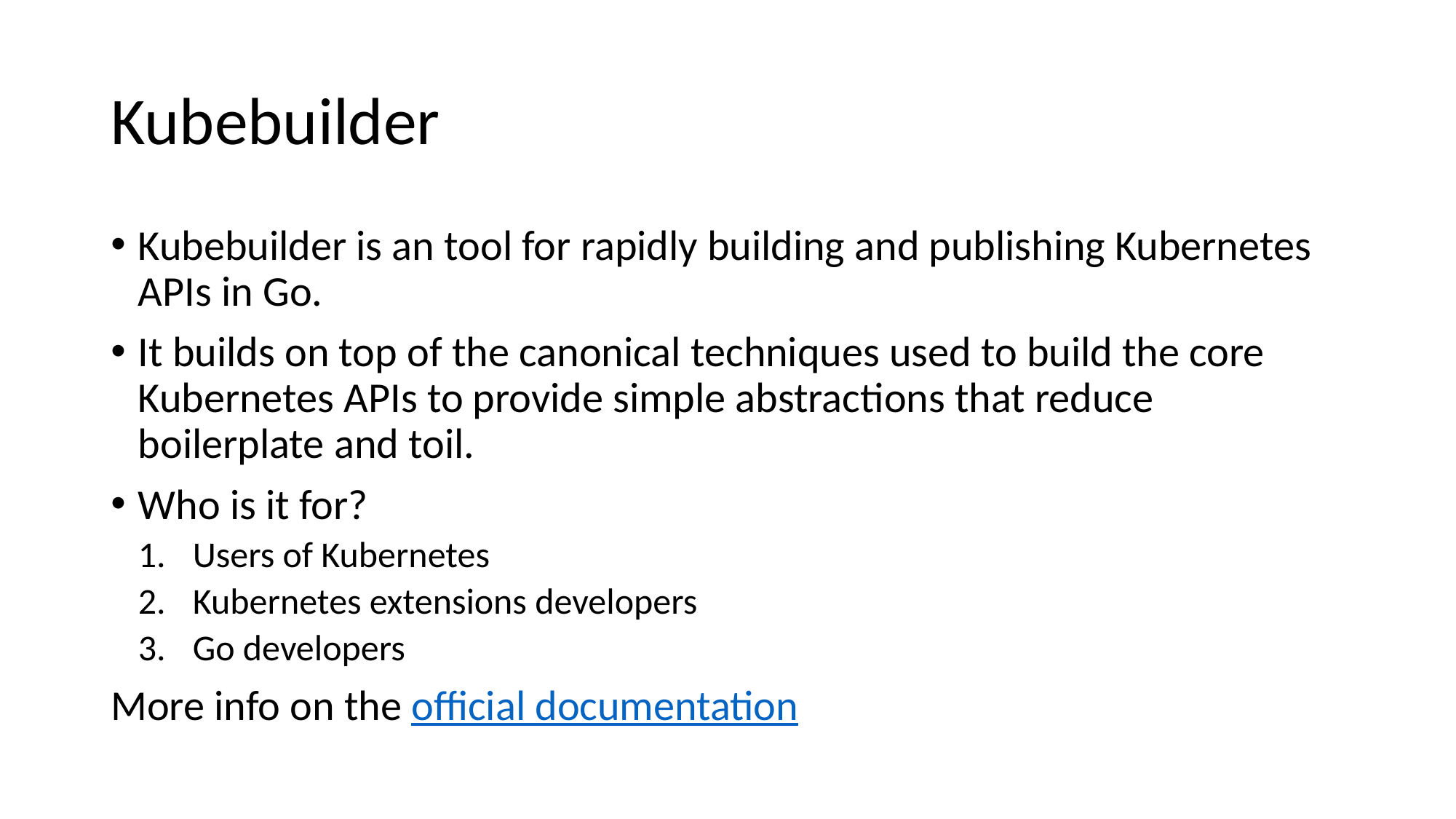

# Kubebuilder
Kubebuilder is an tool for rapidly building and publishing Kubernetes APIs in Go.
It builds on top of the canonical techniques used to build the core Kubernetes APIs to provide simple abstractions that reduce boilerplate and toil.
Who is it for?
Users of Kubernetes
Kubernetes extensions developers
Go developers
More info on the official documentation